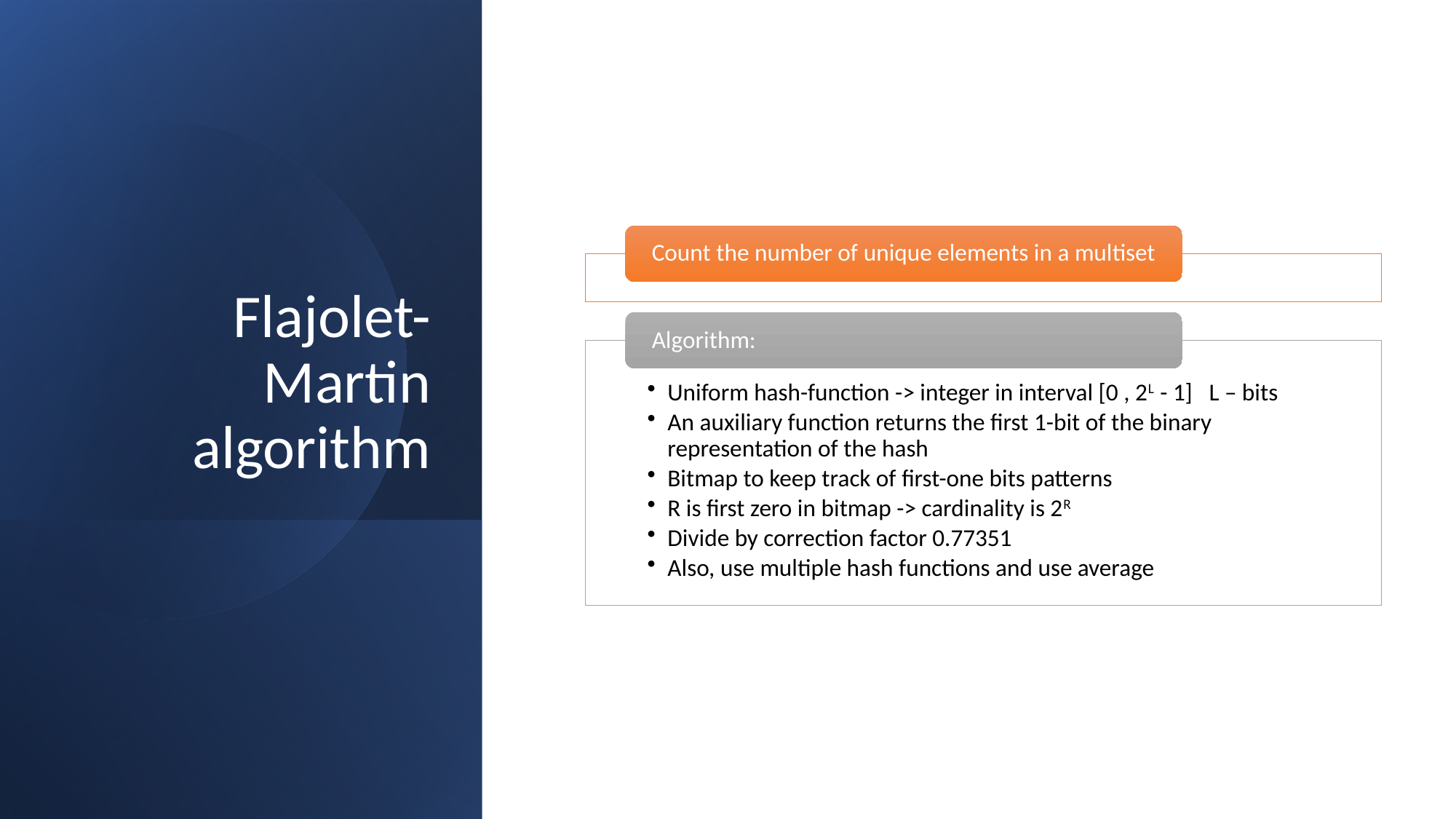

Count the number of unique elements in a multiset
Uniform hash-function -> integer in interval [0 , 2L  - 1]   L – bits
An auxiliary function returns the first 1-bit of the binary representation of the hash
Bitmap to keep track of first-one bits patterns
R is first zero in bitmap -> cardinality is 2R
Divide by correction factor 0.77351
Also, use multiple hash functions and use average
Algorithm:

# Flajolet-Martin algorithm